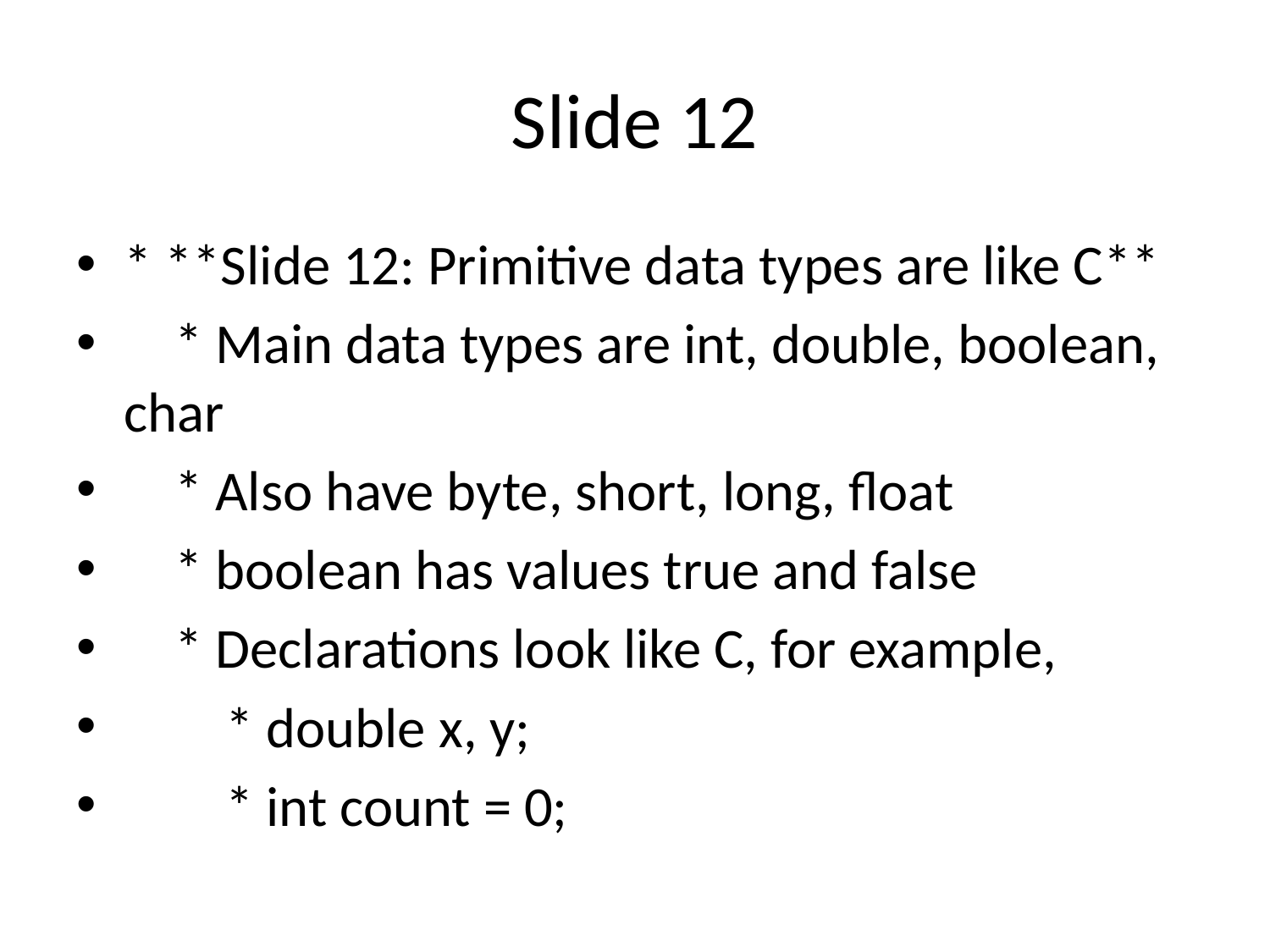

# Slide 12
* **Slide 12: Primitive data types are like C**
    * Main data types are int, double, boolean, char
    * Also have byte, short, long, float
    * boolean has values true and false
    * Declarations look like C, for example,
        * double x, y;
        * int count = 0;